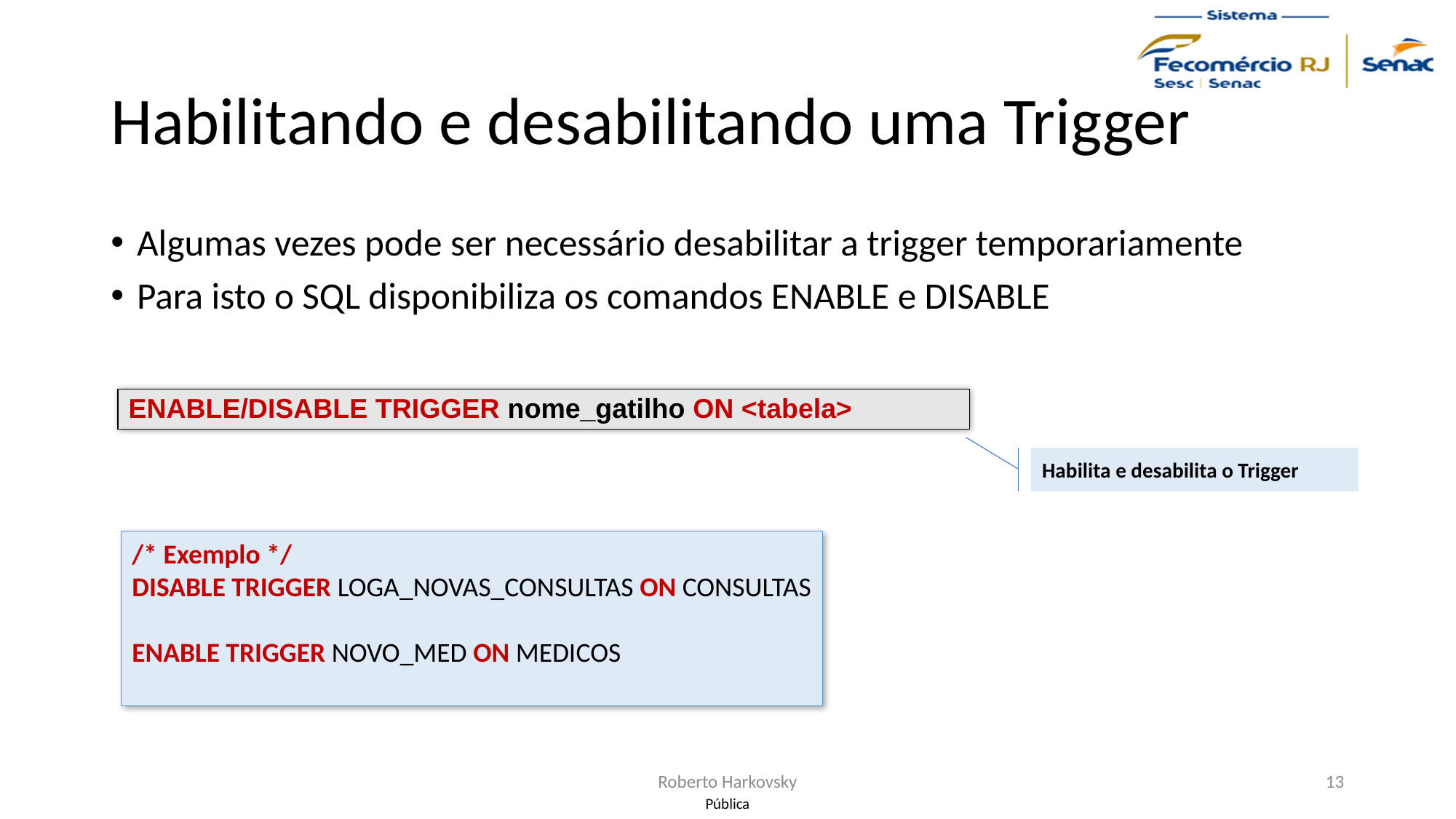

# Habilitando e desabilitando uma Trigger
Algumas vezes pode ser necessário desabilitar a trigger temporariamente
Para isto o SQL disponibiliza os comandos ENABLE e DISABLE

ENABLE/DISABLE TRIGGER nome_gatilho ON <tabela>
Habilita e desabilita o Trigger
/* Exemplo */
DISABLE TRIGGER LOGA_NOVAS_CONSULTAS ON CONSULTAS

ENABLE TRIGGER NOVO_MED ON MEDICOS

Roberto Harkovsky
13